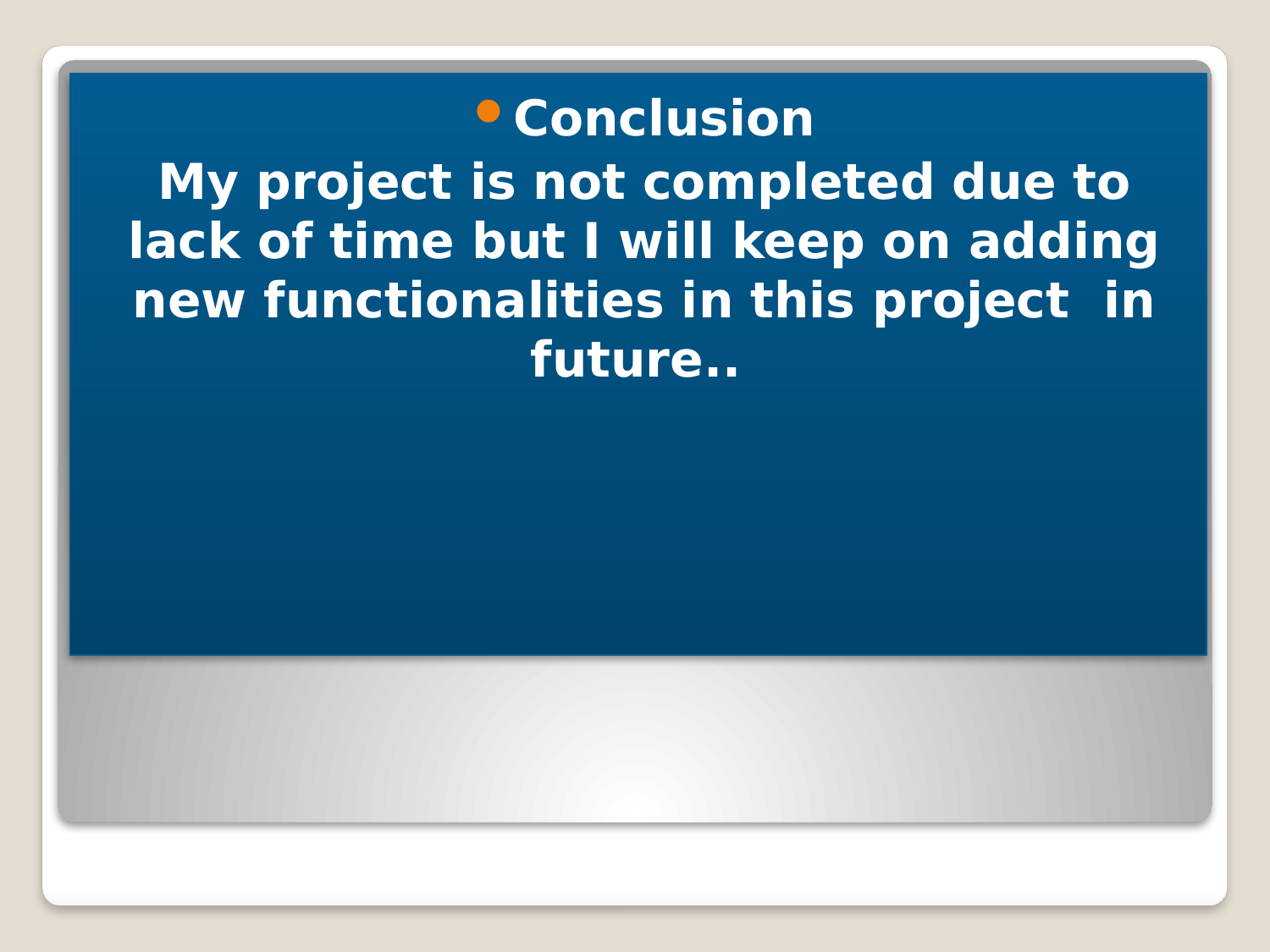

Conclusion
My project is not completed due to lack of time but I will keep on adding new functionalities in this project  in future..